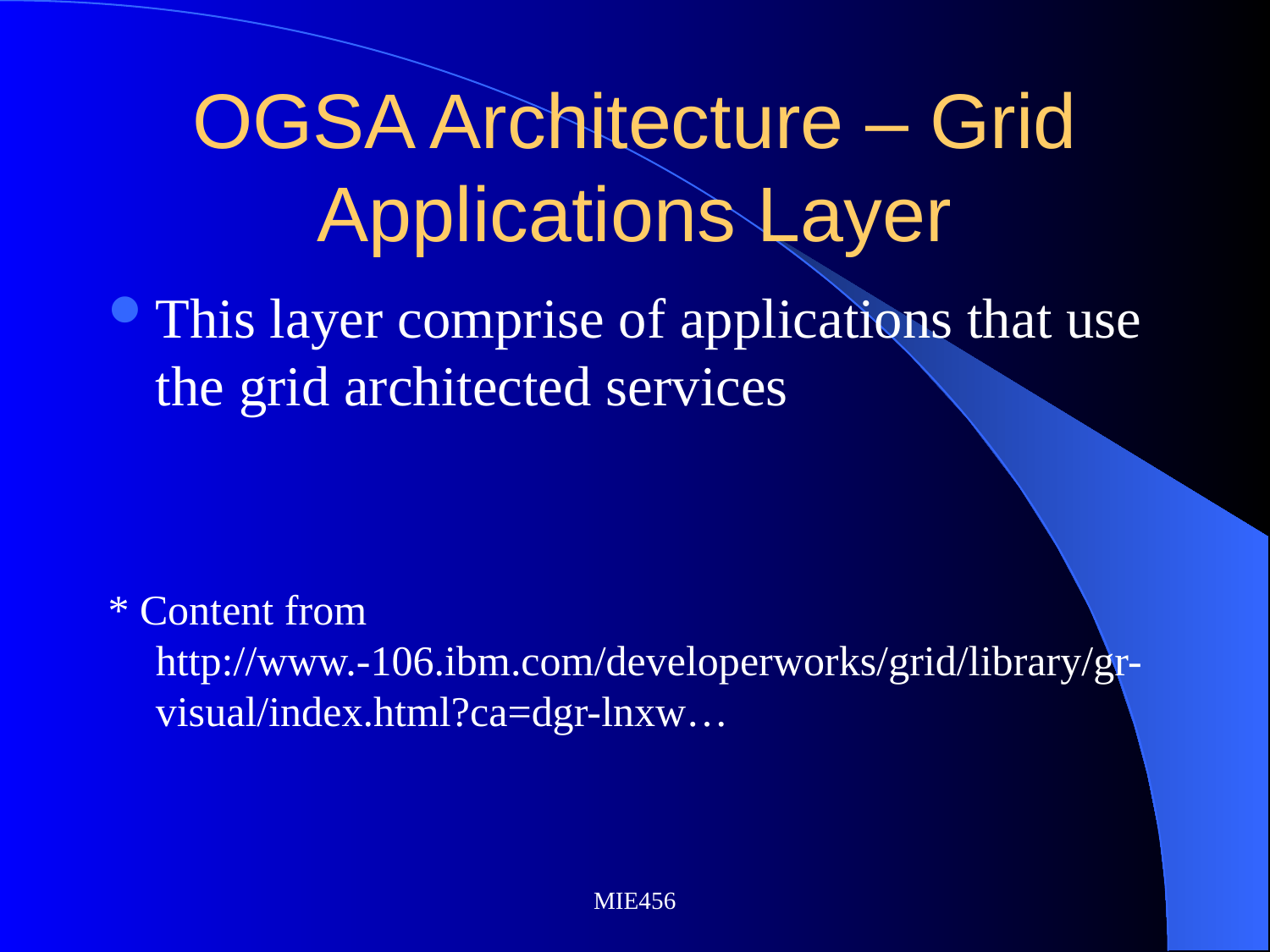

# OGSA Architecture – Grid Applications Layer
This layer comprise of applications that use the grid architected services

* Content from http://www.-106.ibm.com/developerworks/grid/library/gr-visual/index.html?ca=dgr-lnxw…

MIE456